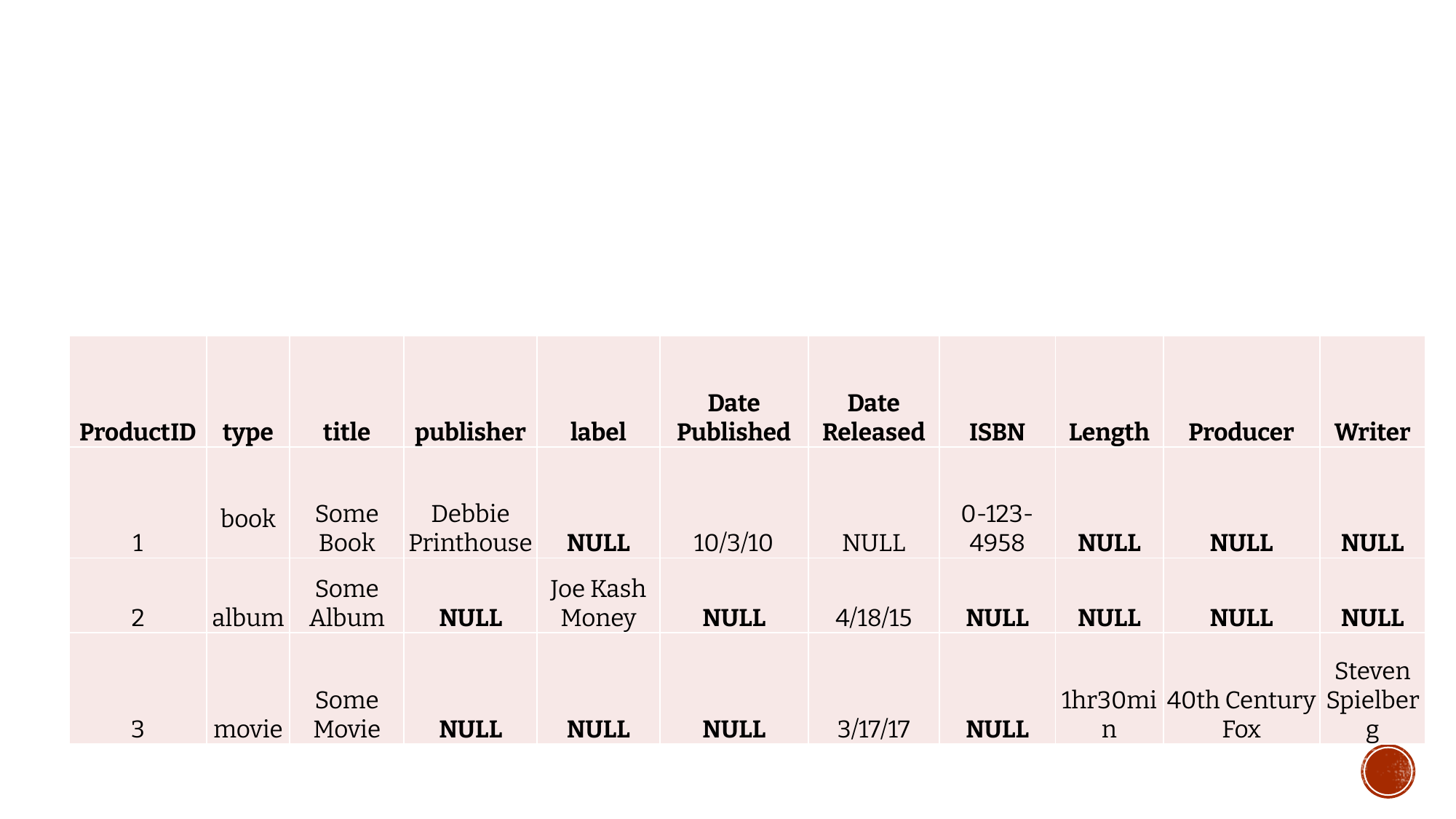

#
| ProductID | type | title | publisher | label | Date Published | Date Released | ISBN | Length | Producer | Writer |
| --- | --- | --- | --- | --- | --- | --- | --- | --- | --- | --- |
| 1 | book | Some Book | Debbie Printhouse | NULL | 10/3/10 | NULL | 0-123-4958 | NULL | NULL | NULL |
| 2 | album | Some Album | NULL | Joe Kash Money | NULL | 4/18/15 | NULL | NULL | NULL | NULL |
| 3 | movie | Some Movie | NULL | NULL | NULL | 3/17/17 | NULL | 1hr30min | 40th Century Fox | Steven Spielberg |